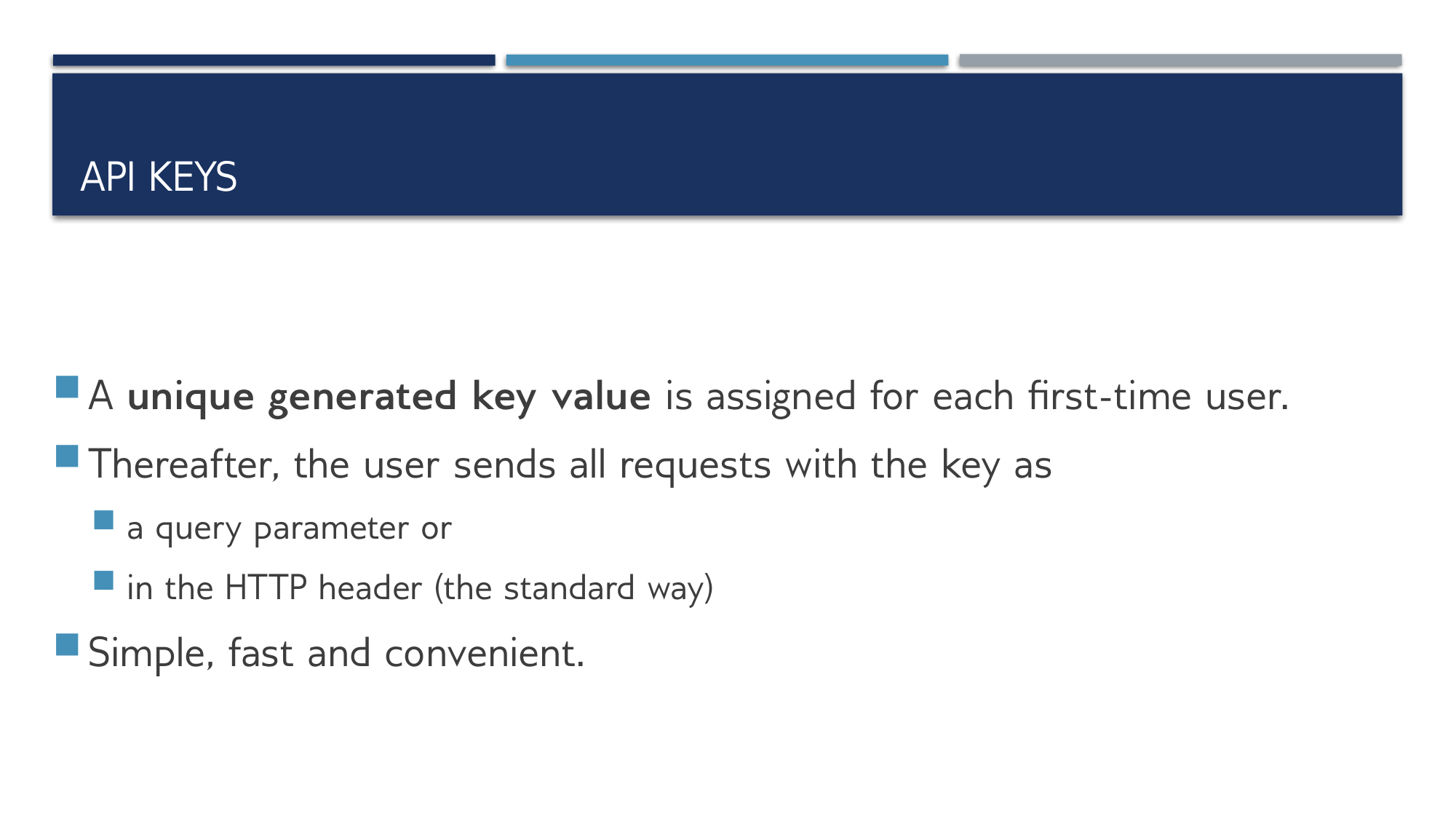

# API Keys
A unique generated key value is assigned for each first-time user.
Thereafter, the user sends all requests with the key as
a query parameter or
in the HTTP header (the standard way)
Simple, fast and convenient.